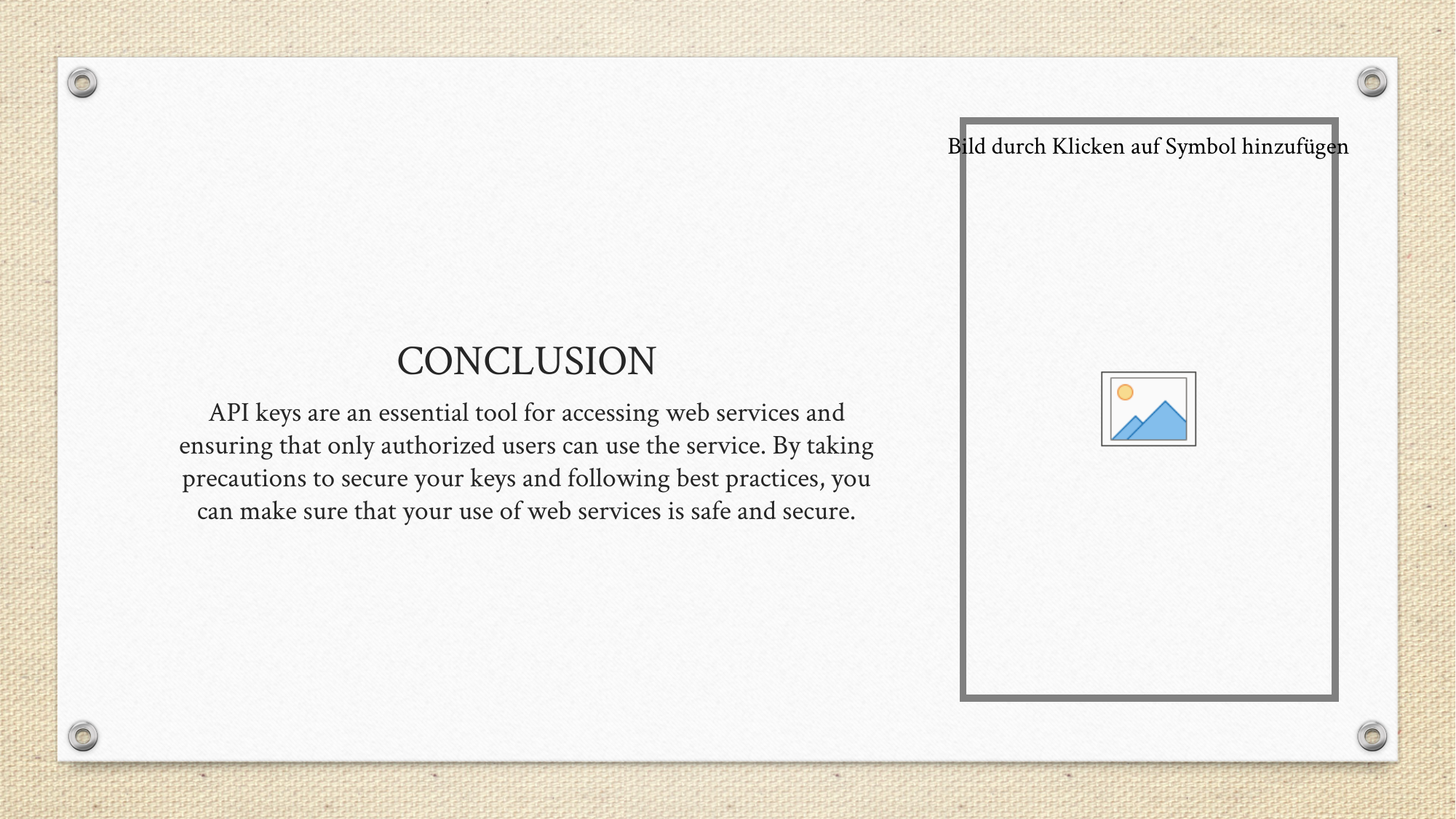

# CONCLUSION
API keys are an essential tool for accessing web services and ensuring that only authorized users can use the service. By taking precautions to secure your keys and following best practices, you can make sure that your use of web services is safe and secure.